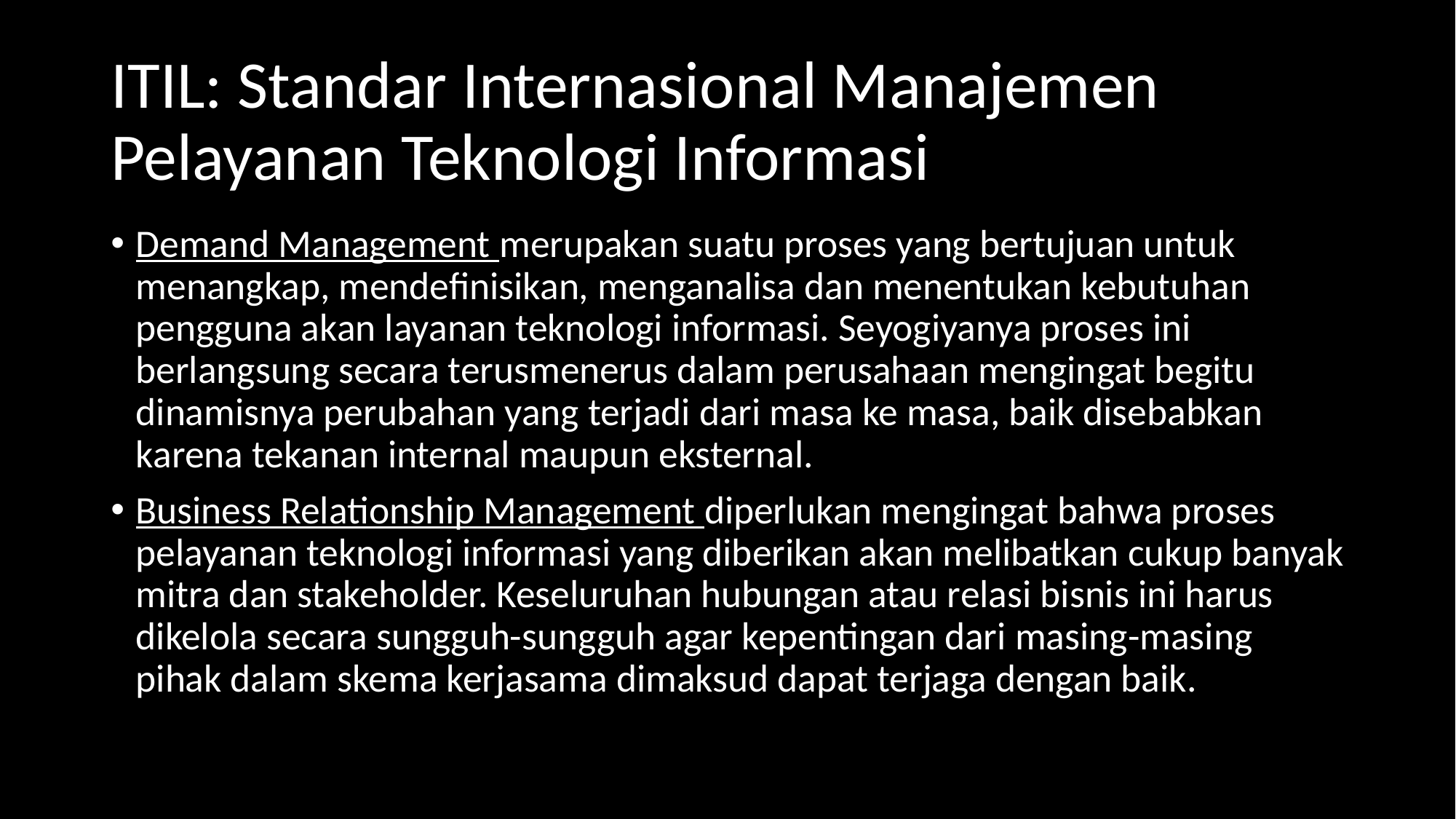

# ITIL: Standar Internasional Manajemen Pelayanan Teknologi Informasi
Demand Management merupakan suatu proses yang bertujuan untuk menangkap, mendefinisikan, menganalisa dan menentukan kebutuhan pengguna akan layanan teknologi informasi. Seyogiyanya proses ini berlangsung secara terusmenerus dalam perusahaan mengingat begitu dinamisnya perubahan yang terjadi dari masa ke masa, baik disebabkan karena tekanan internal maupun eksternal.
Business Relationship Management diperlukan mengingat bahwa proses pelayanan teknologi informasi yang diberikan akan melibatkan cukup banyak mitra dan stakeholder. Keseluruhan hubungan atau relasi bisnis ini harus dikelola secara sungguh-sungguh agar kepentingan dari masing-masing pihak dalam skema kerjasama dimaksud dapat terjaga dengan baik.